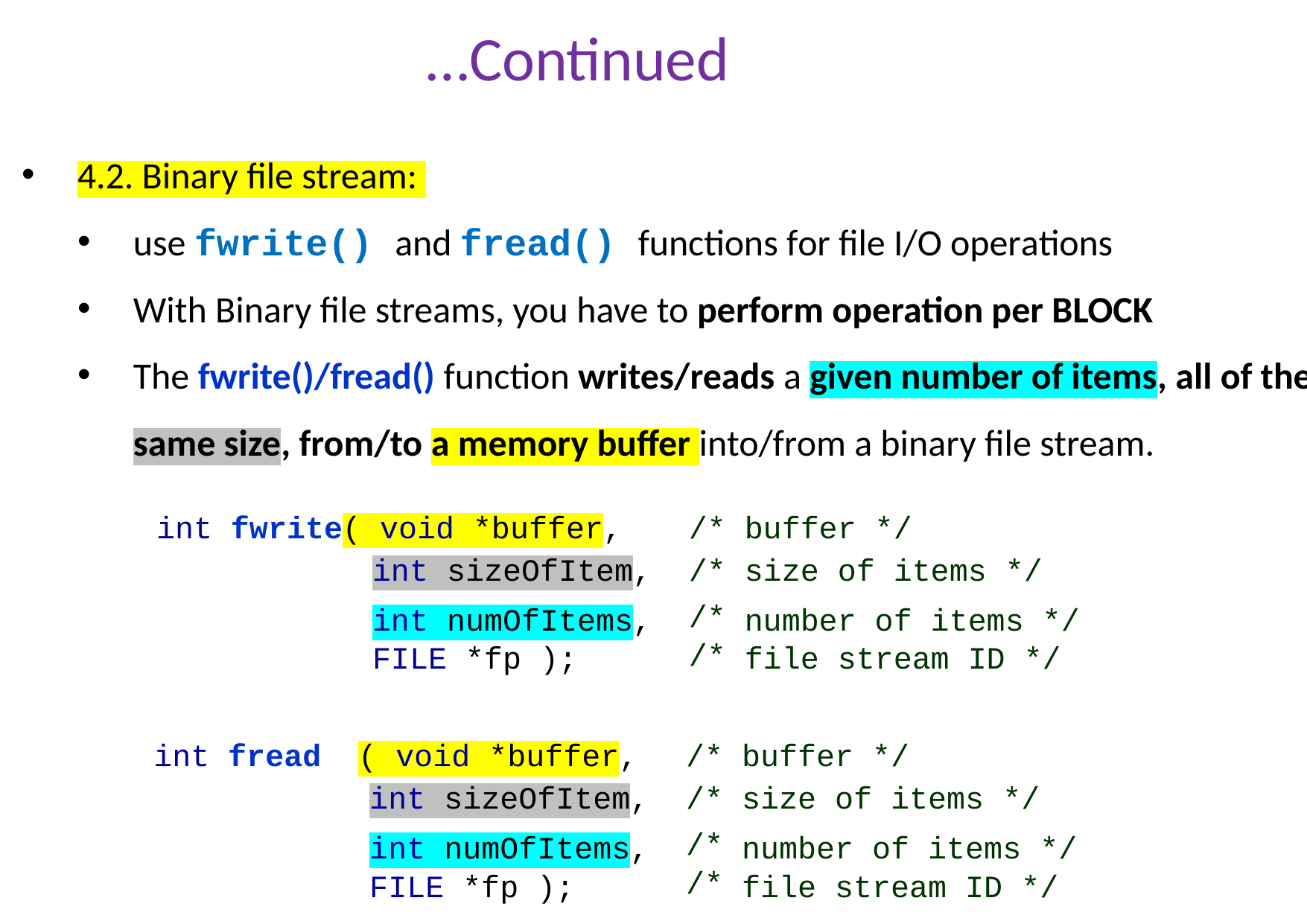

# …Continued
4.2. Binary file stream:
use fwrite() and fread() functions for file I/O operations
With Binary file streams, you have to perform operation per BLOCK
The fwrite()/fread() function writes/reads a given number of items, all of the same size, from/to a memory buffer into/from a binary file stream.
| int fwrite( void \*buffer, int sizeOfItem, | /\* /\* | buffer \*/ size of items \*/ |
| --- | --- | --- |
| int numOfItems, FILE \*fp ); | /\* /\* | number of items \*/ file stream ID \*/ |
| int fread ( void \*buffer, int sizeOfItem, | /\* /\* | buffer \*/ size of items \*/ |
| --- | --- | --- |
| int numOfItems, FILE \*fp ); | /\* /\* | number of items \*/ file stream ID \*/ |